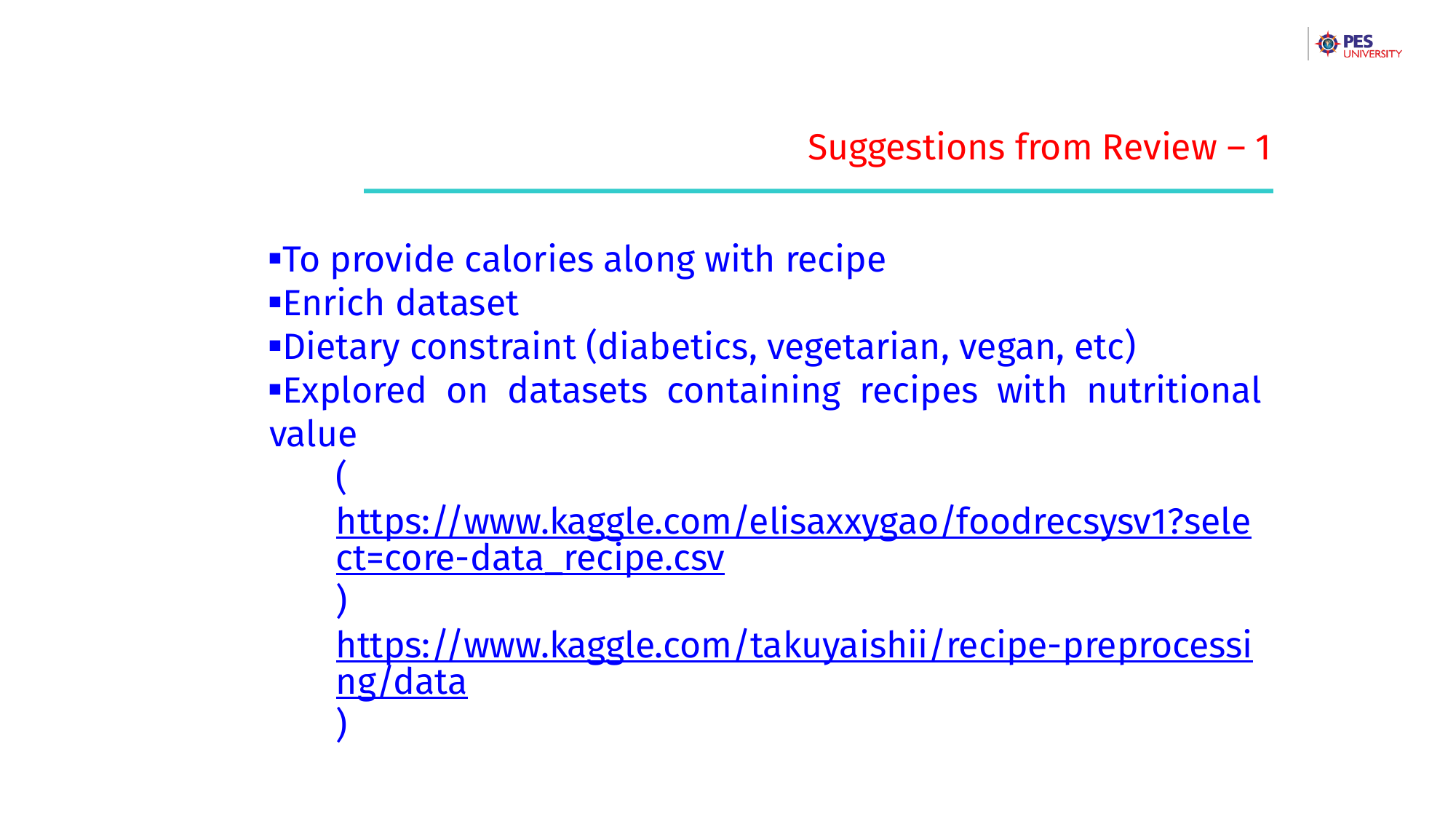

Suggestions from Review – 1

To provide calories along with recipe
Enrich dataset
Dietary constraint (diabetics, vegetarian, vegan, etc)
Explored on datasets containing recipes with nutritional value
(https://www.kaggle.com/elisaxxygao/foodrecsysv1?select=core-data_recipe.csv)
https://www.kaggle.com/takuyaishii/recipe-preprocessing/data)